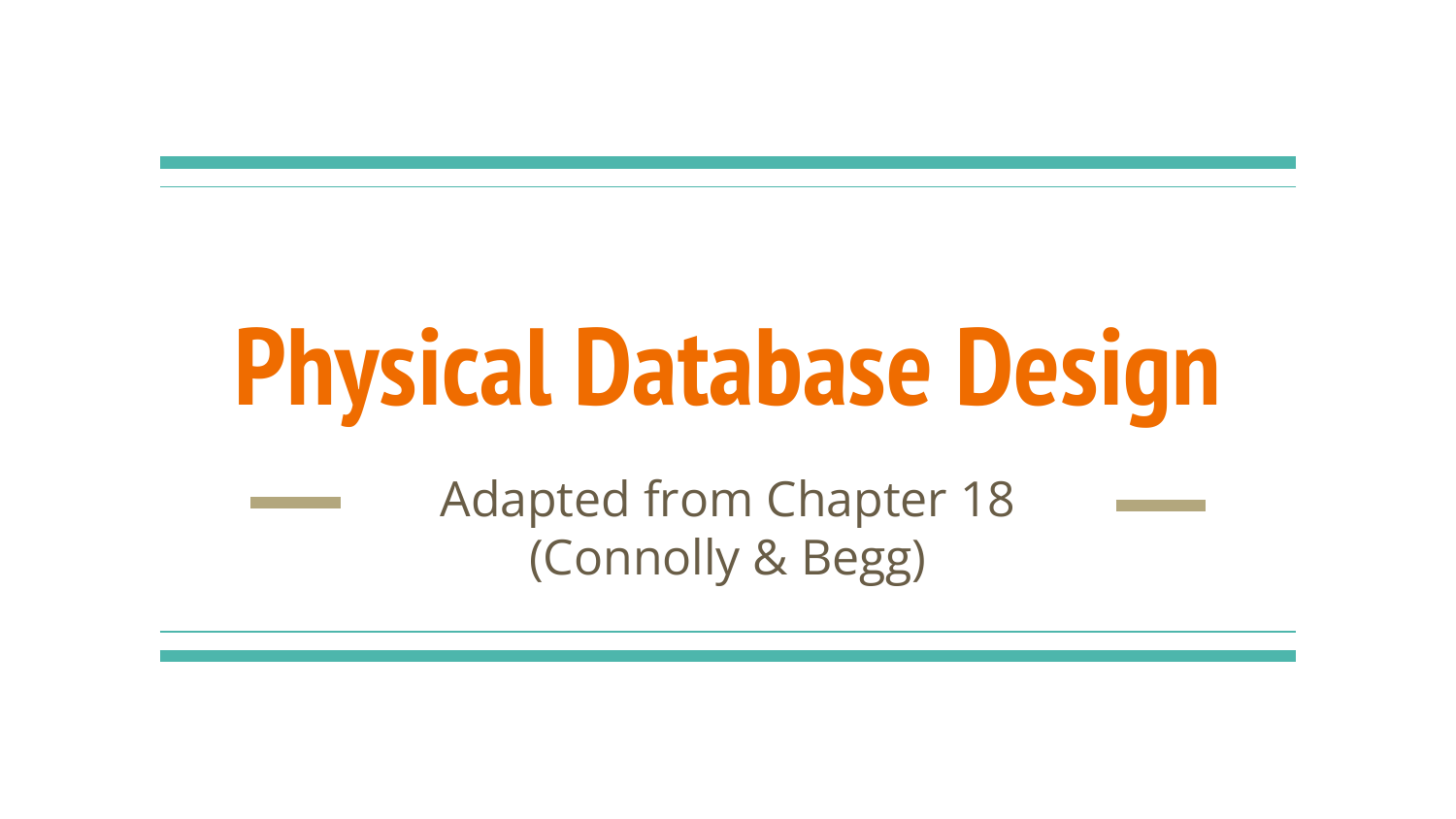

# Physical Database Design
Adapted from Chapter 18 (Connolly & Begg)